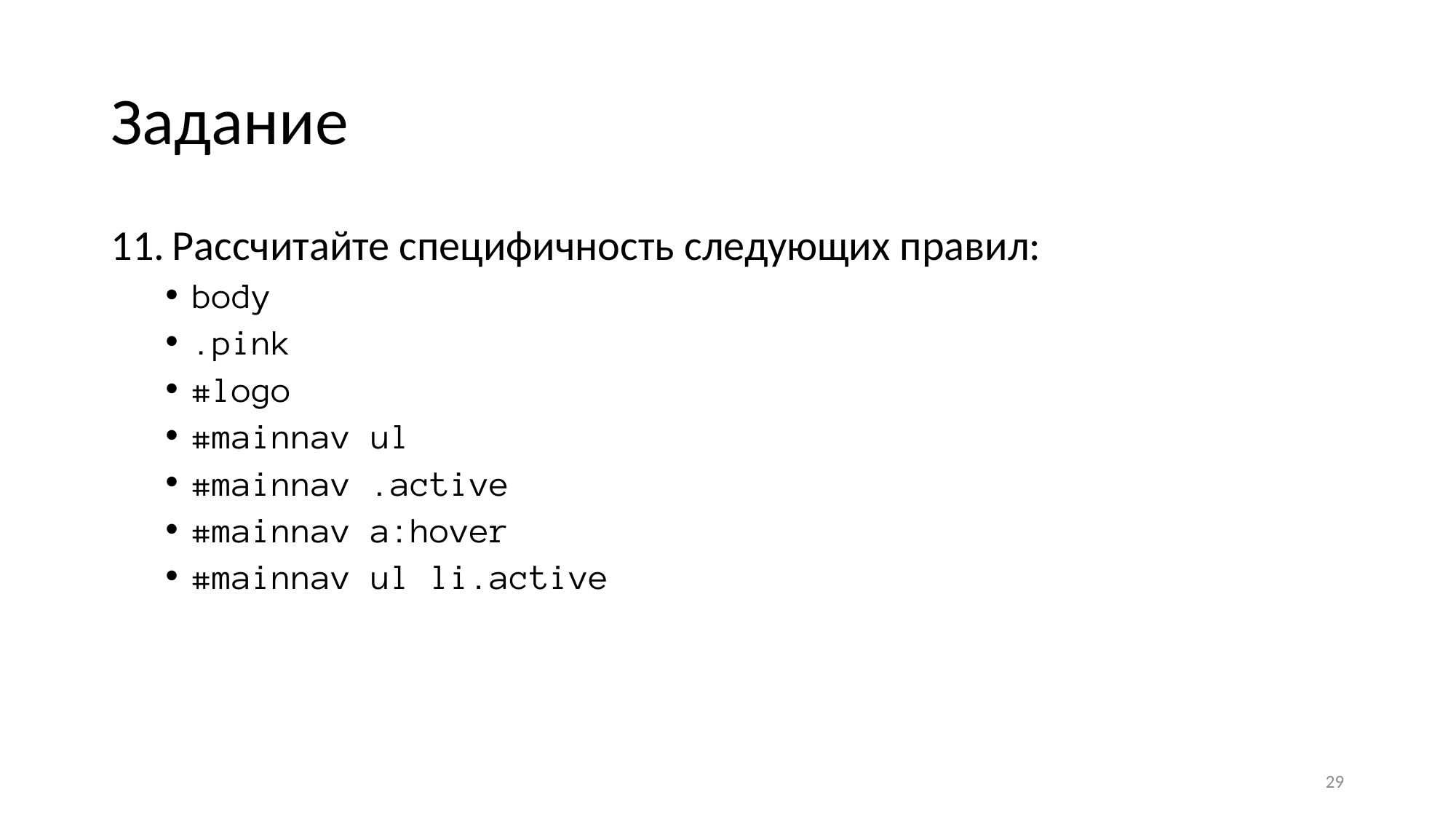

# Задание
Рассчитайте специфичность следующих правил:
body
.pink
#logo
#mainnav ul
#mainnav .active
#mainnav a:hover
#mainnav ul li.active

29